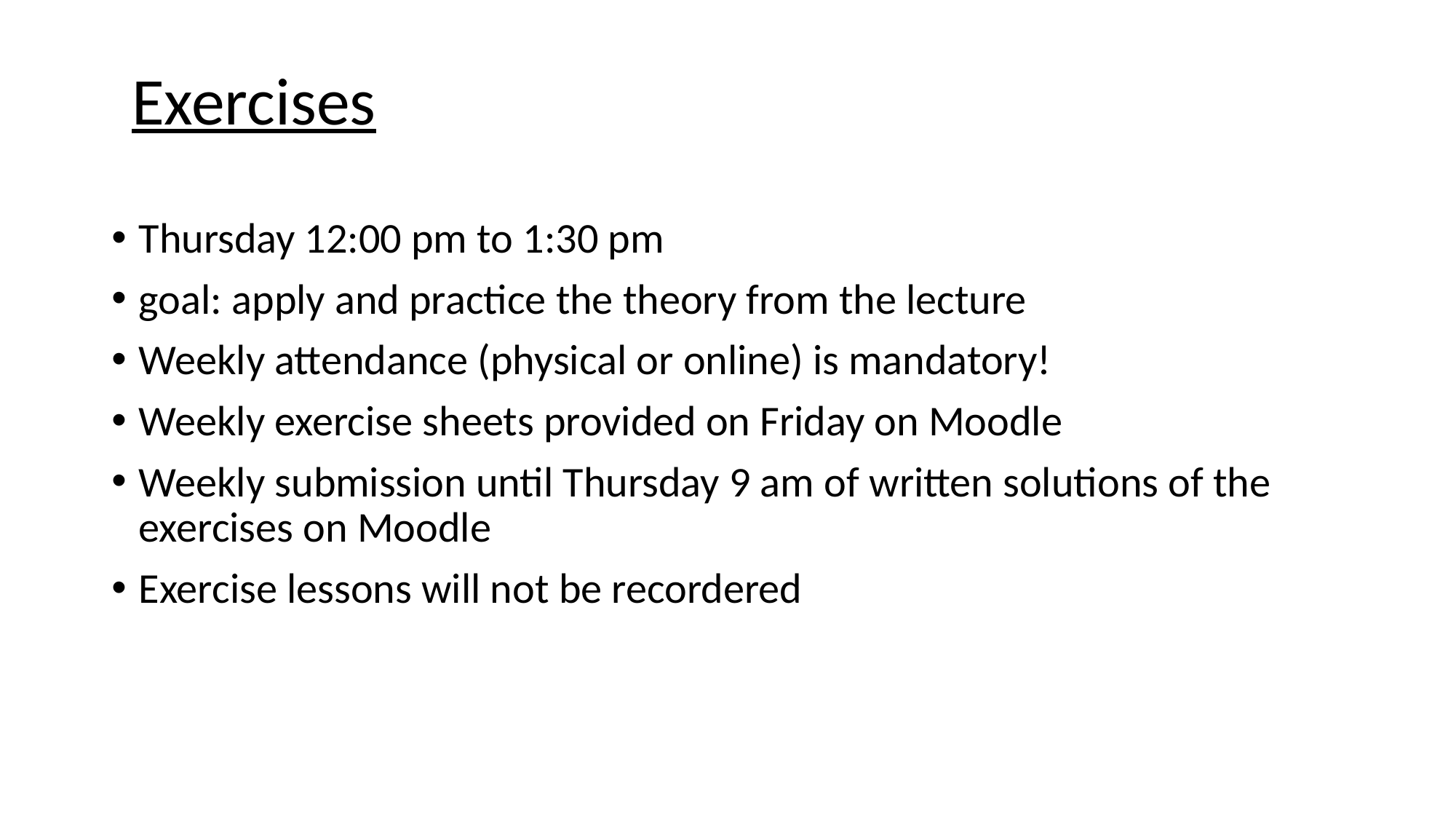

Exercises

Thursday 12:00 pm to 1:30 pm
goal: apply and practice the theory from the lecture
Weekly attendance (physical or online) is mandatory!
Weekly exercise sheets provided on Friday on Moodle
Weekly submission until Thursday 9 am of written solutions of the exercises on Moodle
Exercise lessons will not be recordered